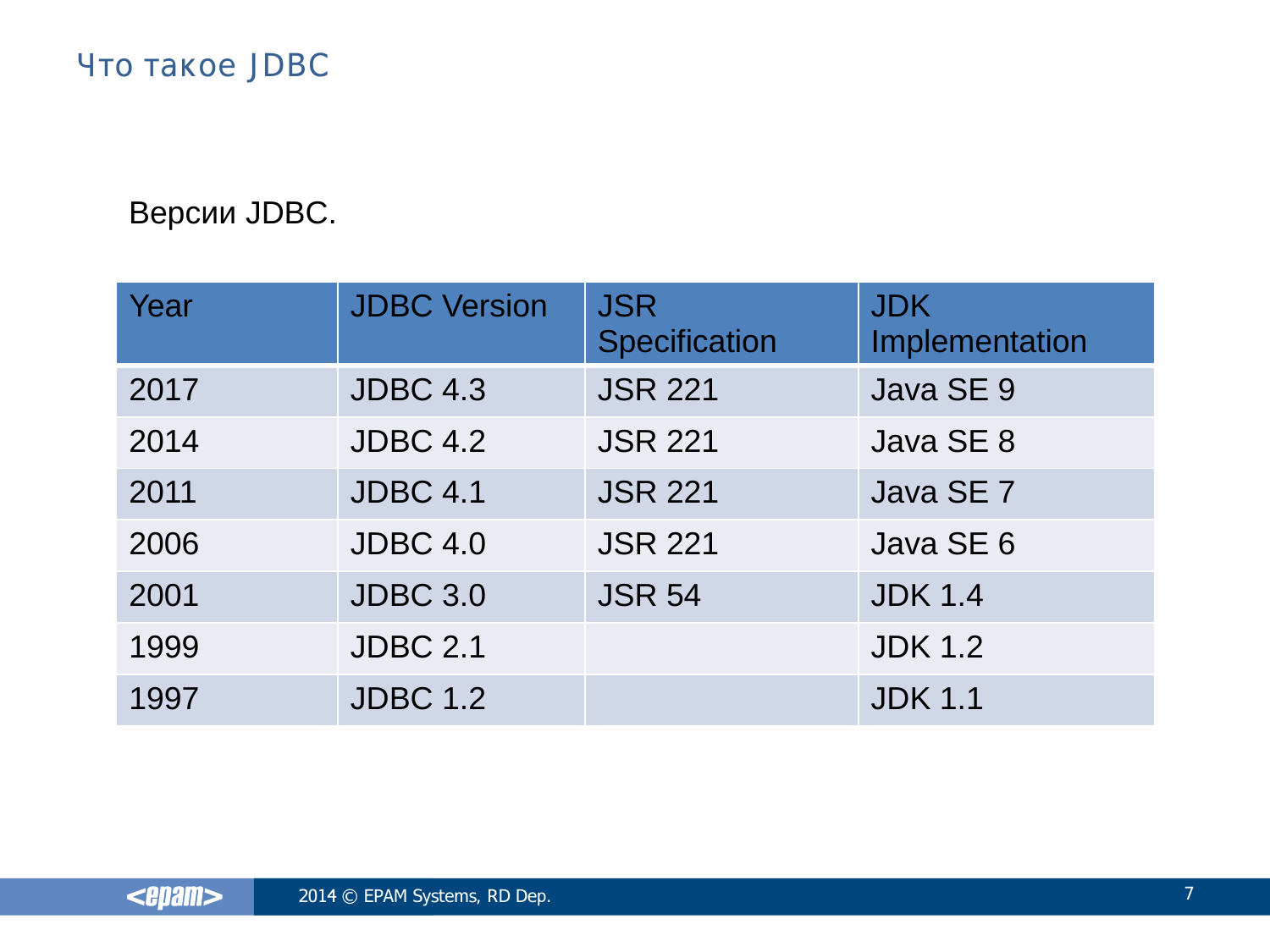

# Что такое JDBC
Версии JDBC.

| Year | JDBC Version | JSR Specification | JDK Implementation |
| --- | --- | --- | --- |
| 2017 | JDBC 4.3 | JSR 221 | Java SE 9 |
| 2014 | JDBC 4.2 | JSR 221 | Java SE 8 |
| 2011 | JDBC 4.1 | JSR 221 | Java SE 7 |
| 2006 | JDBC 4.0 | JSR 221 | Java SE 6 |
| 2001 | JDBC 3.0 | JSR 54 | JDK 1.4 |
| 1999 | JDBC 2.1 |  | JDK 1.2 |
| 1997 | JDBC 1.2 |  | JDK 1.1 |
7
2014 © EPAM Systems, RD Dep.